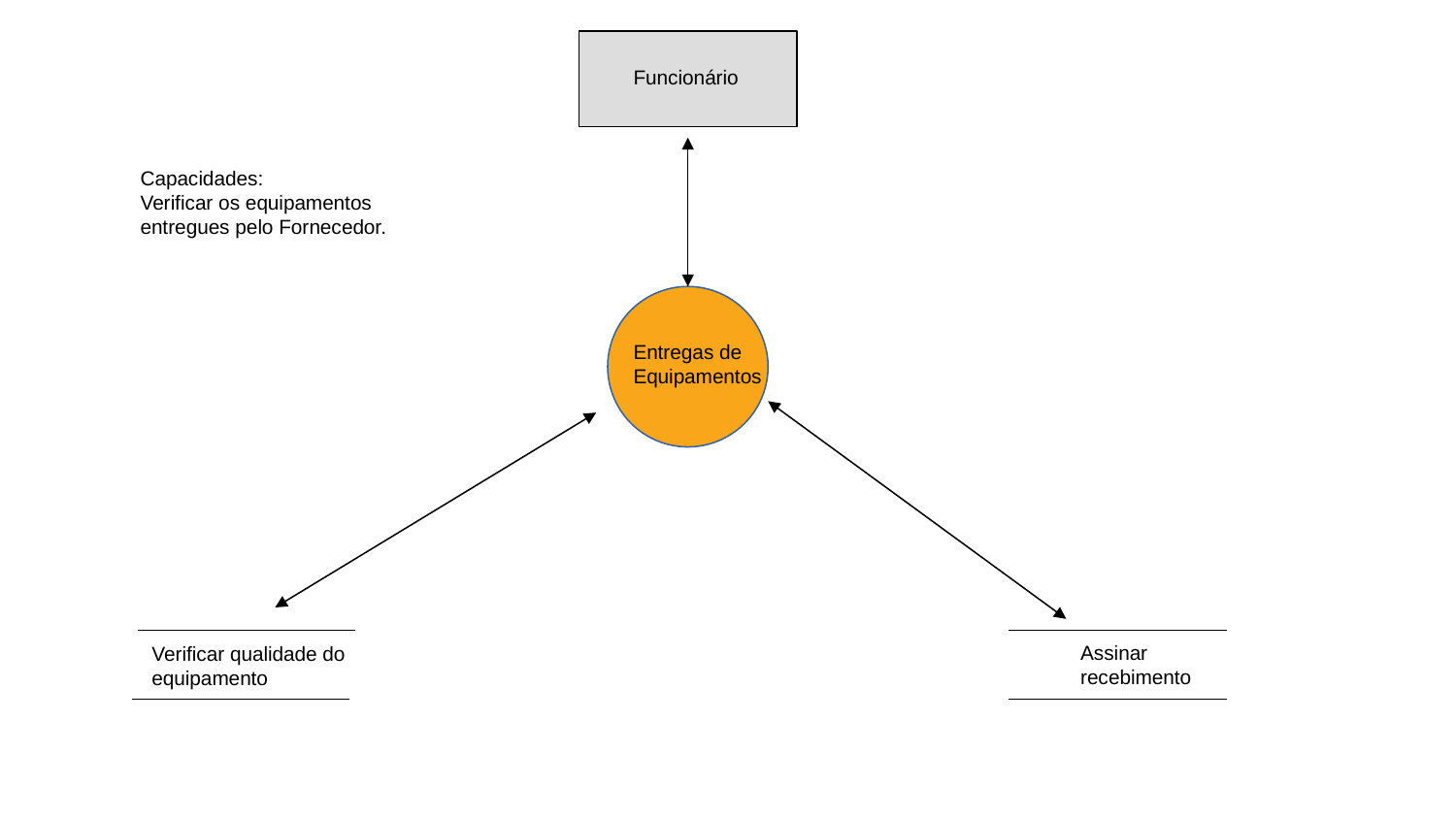

Funcionário
Capacidades:
Verificar os equipamentos entregues pelo Fornecedor.

Entregas de
Equipamentos
Assinar recebimento
Verificar qualidade do equipamento